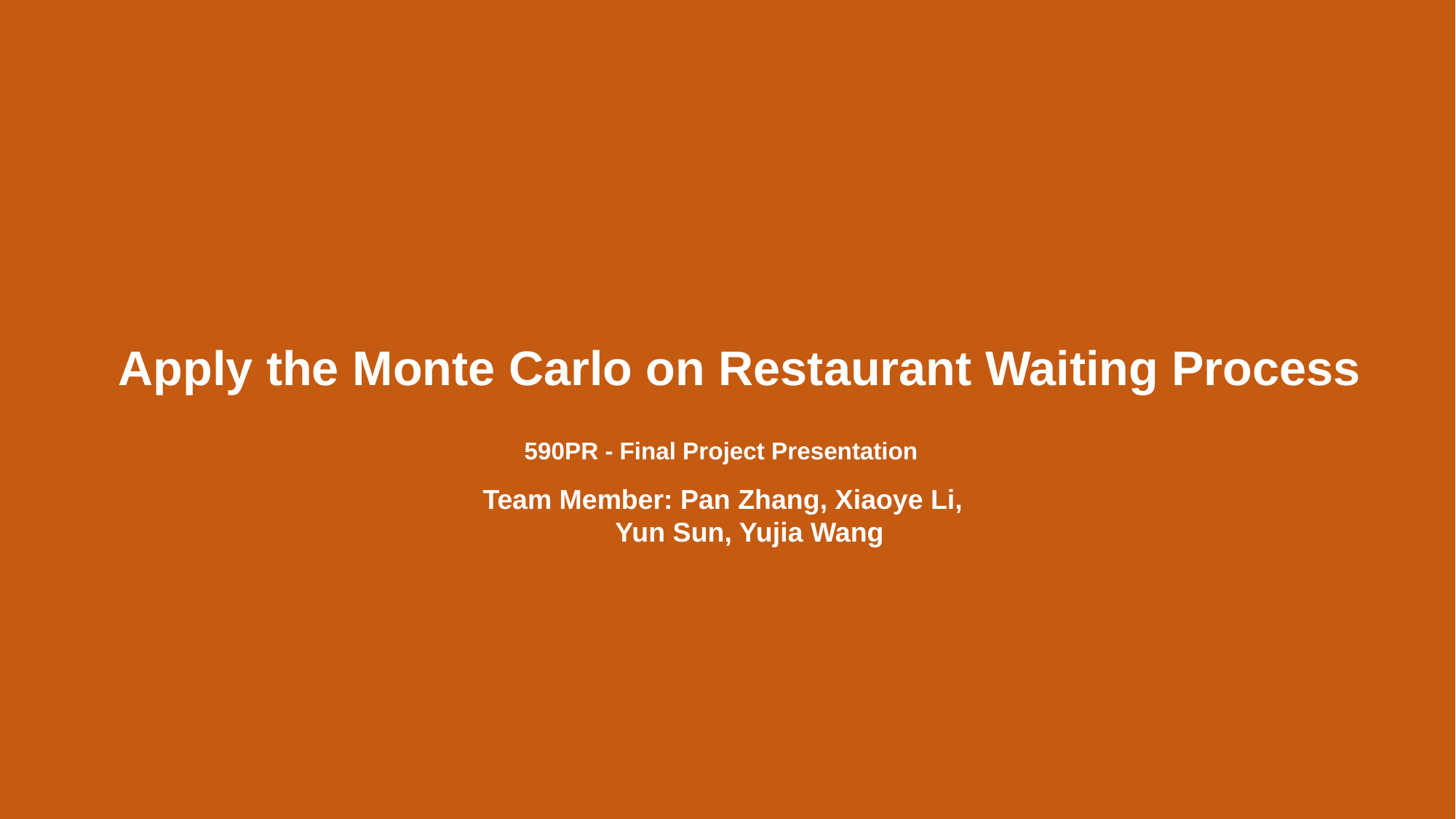

Apply the Monte Carlo on Restaurant Waiting Process

590PR - Final Project Presentation

Team Member: Pan Zhang, Xiaoye Li,
      Yun Sun, Yujia Wang